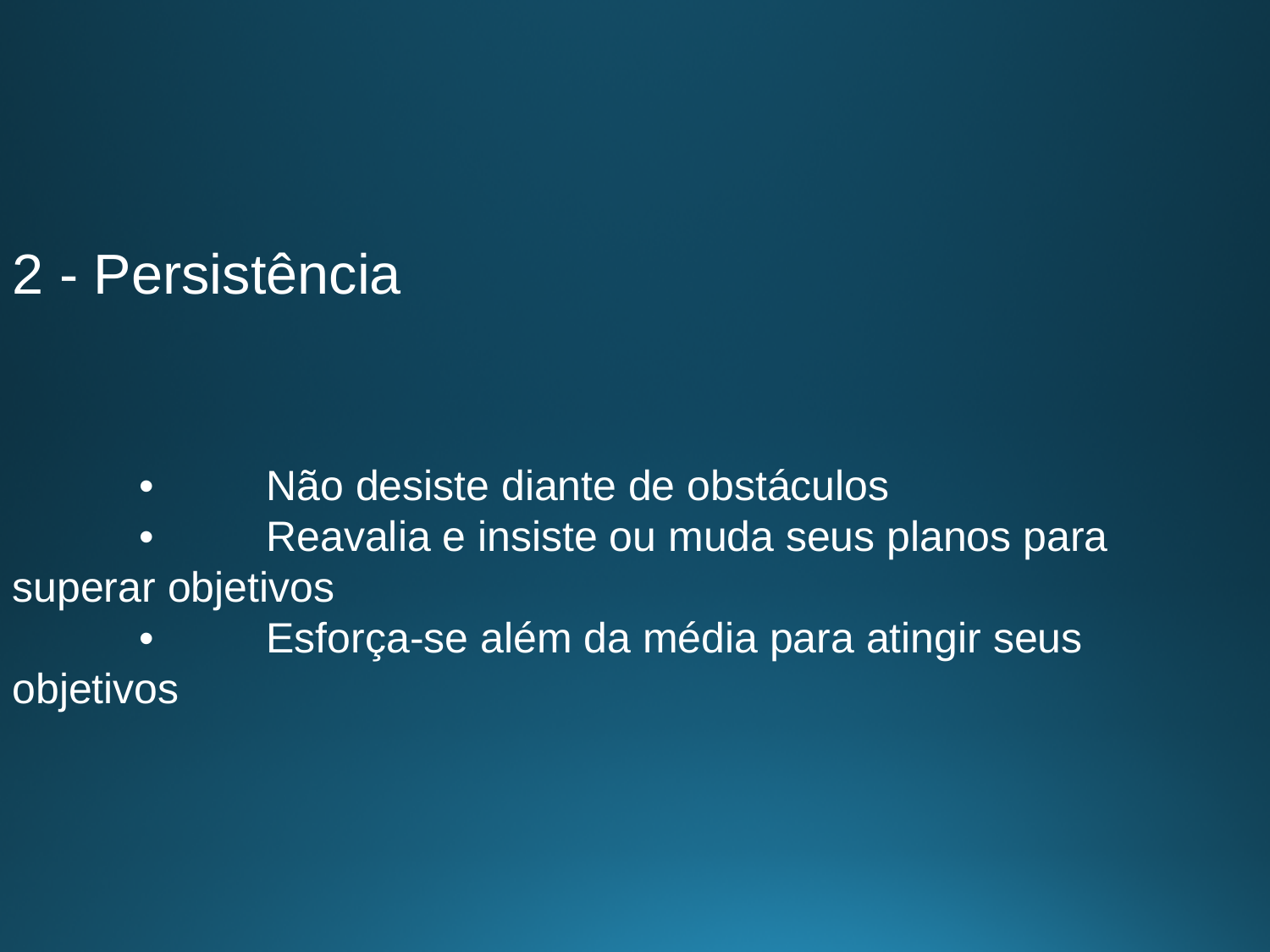

2 - Persistência

	•	Não desiste diante de obstáculos
	•	Reavalia e insiste ou muda seus planos para superar objetivos
	•	Esforça-se além da média para atingir seus objetivos